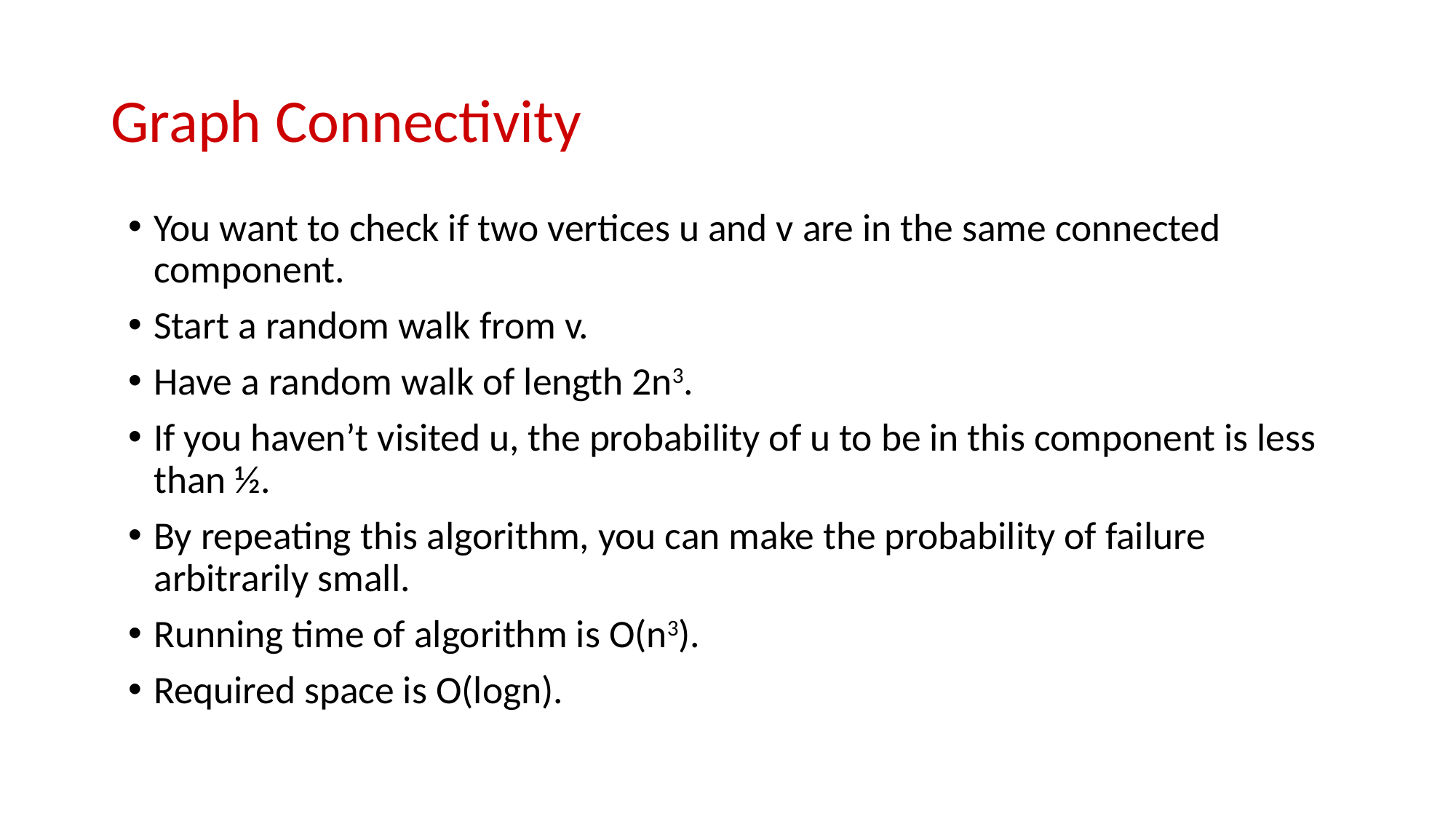

# Graph Connectivity
You want to check if two vertices u and v are in the same connected component.
Start a random walk from v.
Have a random walk of length 2n3.
If you haven’t visited u, the probability of u to be in this component is less than ½.
By repeating this algorithm, you can make the probability of failure arbitrarily small.
Running time of algorithm is O(n3).
Required space is O(logn).